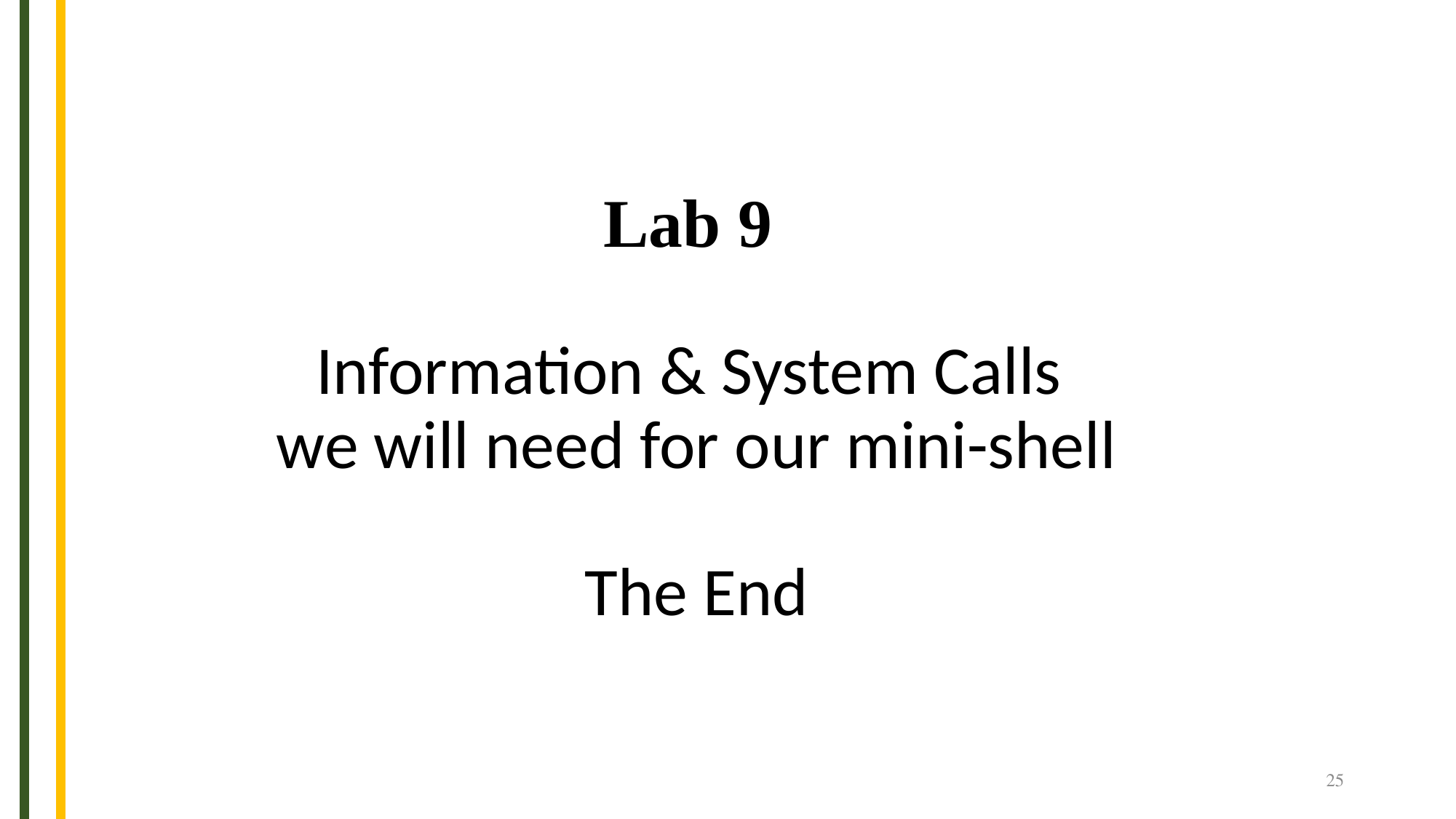

# Lab 9 Information & System Calls we will need for our mini-shell The End
25